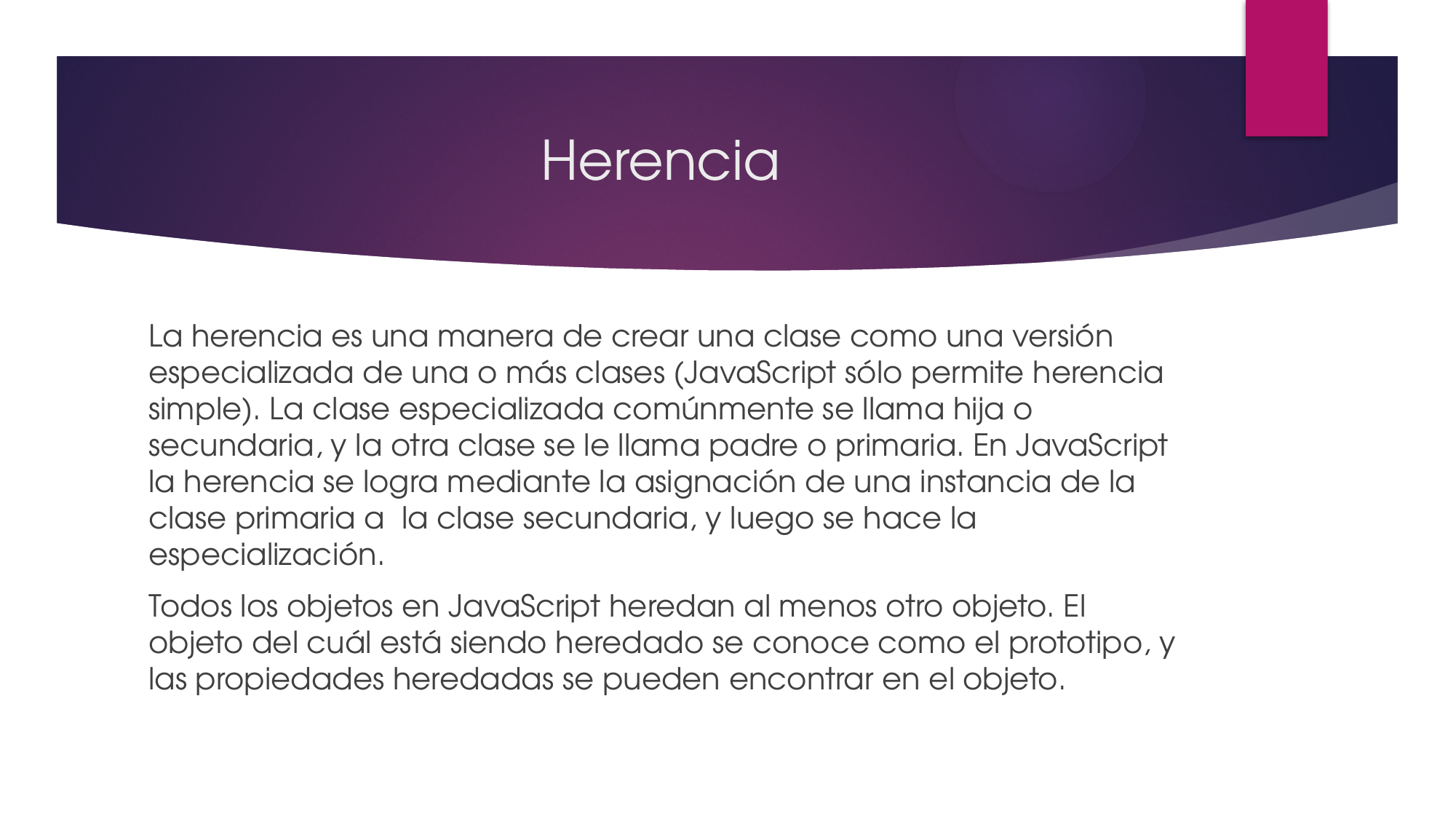

# Herencia
La herencia es una manera de crear una clase como una versión especializada de una o más clases (JavaScript sólo permite herencia simple). La clase especializada comúnmente se llama hija o secundaria, y la otra clase se le llama padre o primaria. En JavaScript la herencia se logra mediante la asignación de una instancia de la clase primaria a  la clase secundaria, y luego se hace la especialización.
Todos los objetos en JavaScript heredan al menos otro objeto. El objeto del cuál está siendo heredado se conoce como el prototipo, y las propiedades heredadas se pueden encontrar en el objeto.